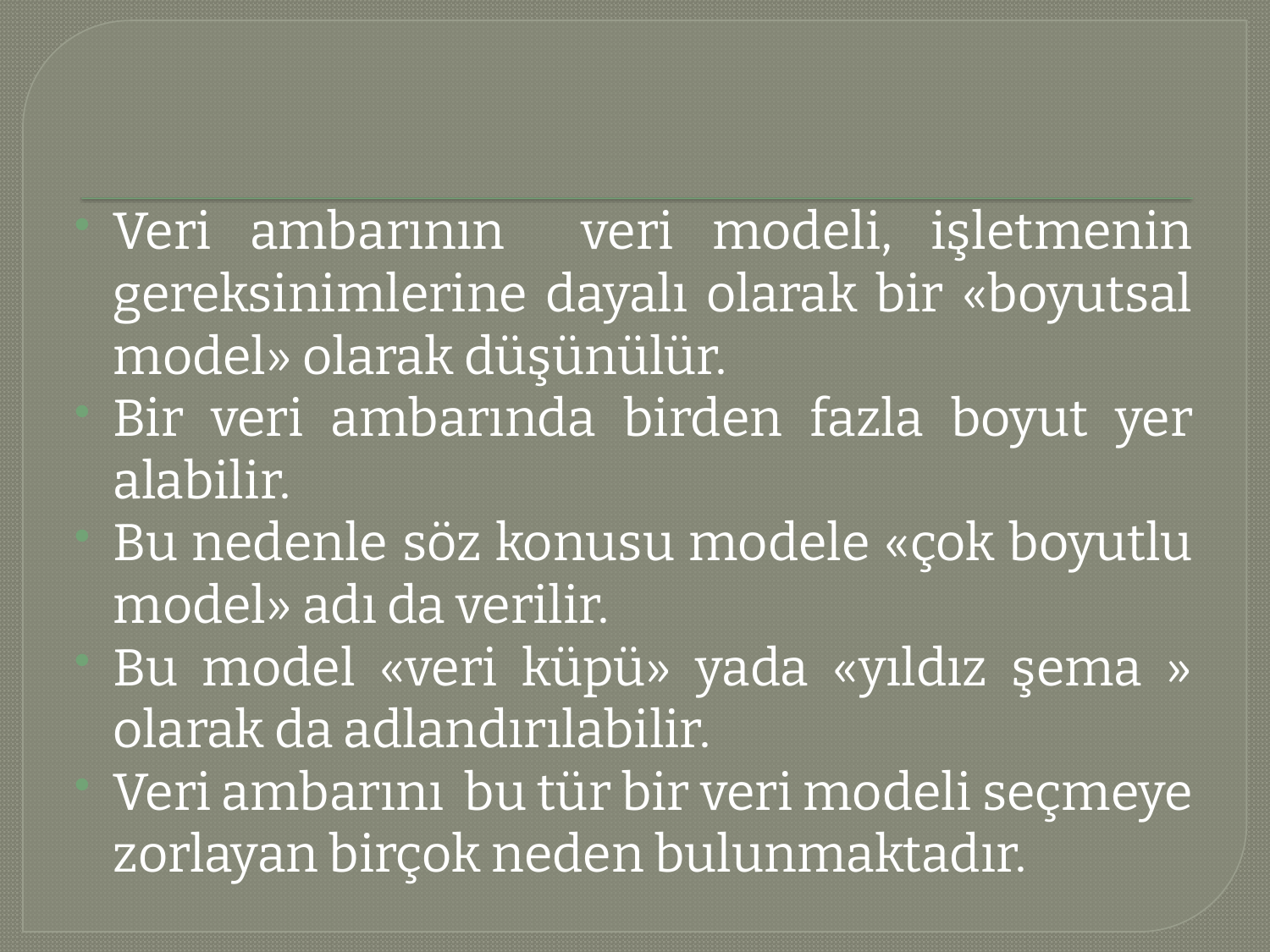

Veri ambarının  veri modeli, işletmenin gereksinimlerine dayalı olarak bir «boyutsal model» olarak düşünülür.
Bir veri ambarında birden fazla boyut yer alabilir.
Bu nedenle söz konusu modele «çok boyutlu model» adı da verilir.
Bu model «veri küpü» yada «yıldız şema » olarak da adlandırılabilir.
Veri ambarını  bu tür bir veri modeli seçmeye zorlayan birçok neden bulunmaktadır.